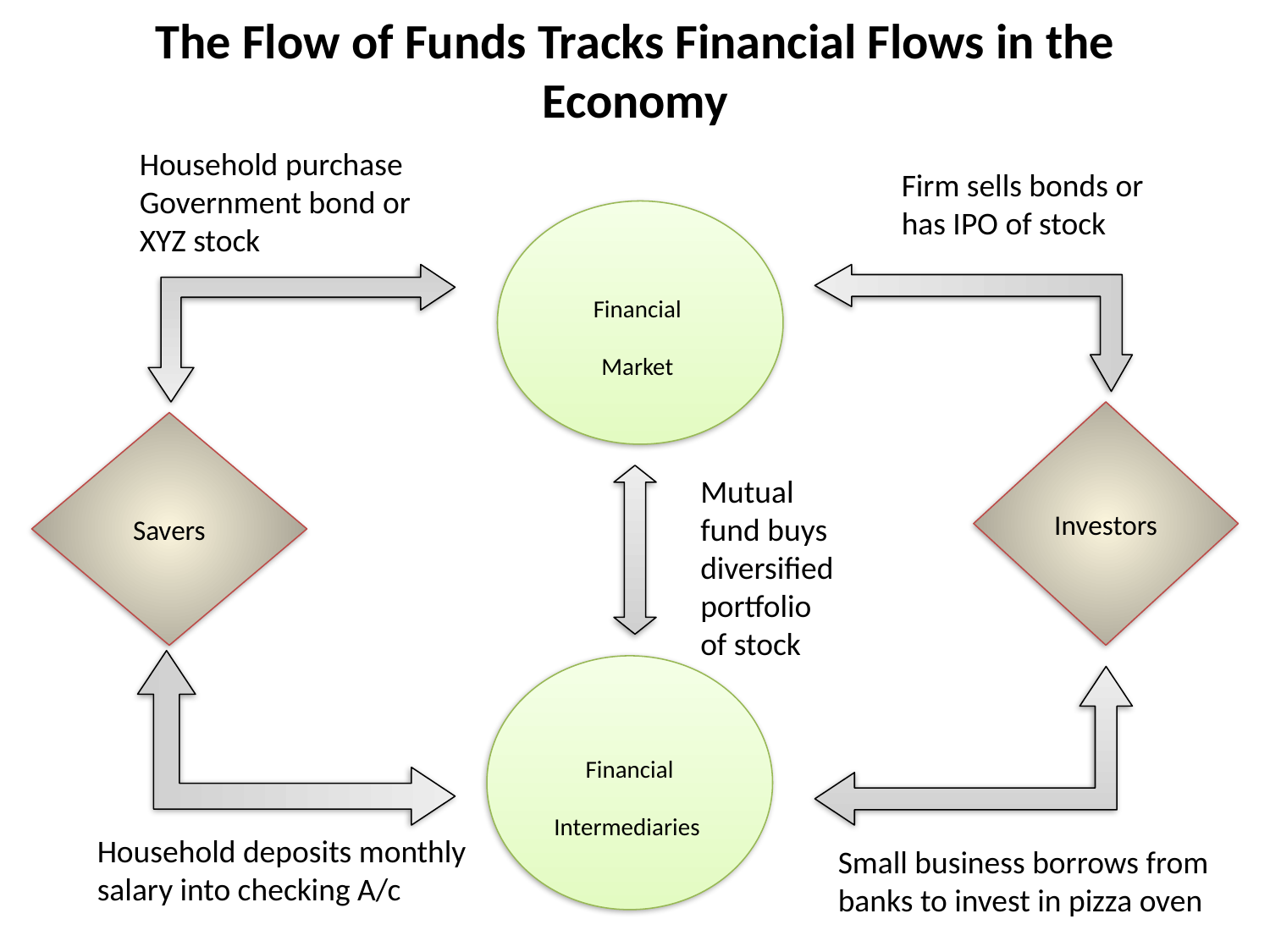

# The Flow of Funds Tracks Financial Flows in the Economy
Household purchase
Government bond or XYZ stock
Firm sells bonds or has IPO of stock

Financial
Market

Investors
Savers
Mutual fund buys diversified portfolio of stock

Financial
Intermediaries

Household deposits monthly salary into checking A/c
Small business borrows from banks to invest in pizza oven